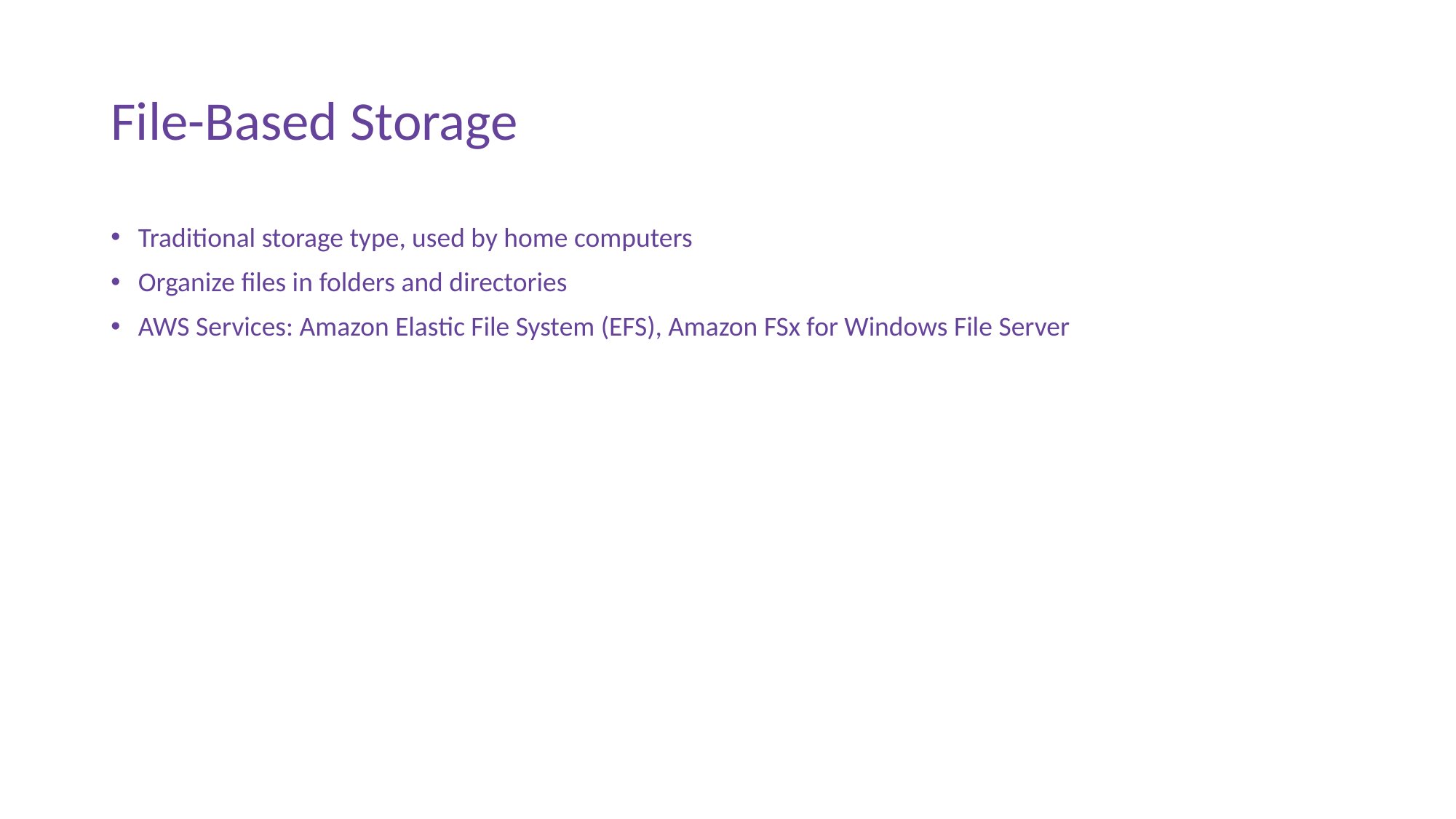

# File-Based Storage
Traditional storage type, used by home computers
Organize files in folders and directories
AWS Services: Amazon Elastic File System (EFS), Amazon FSx for Windows File Server